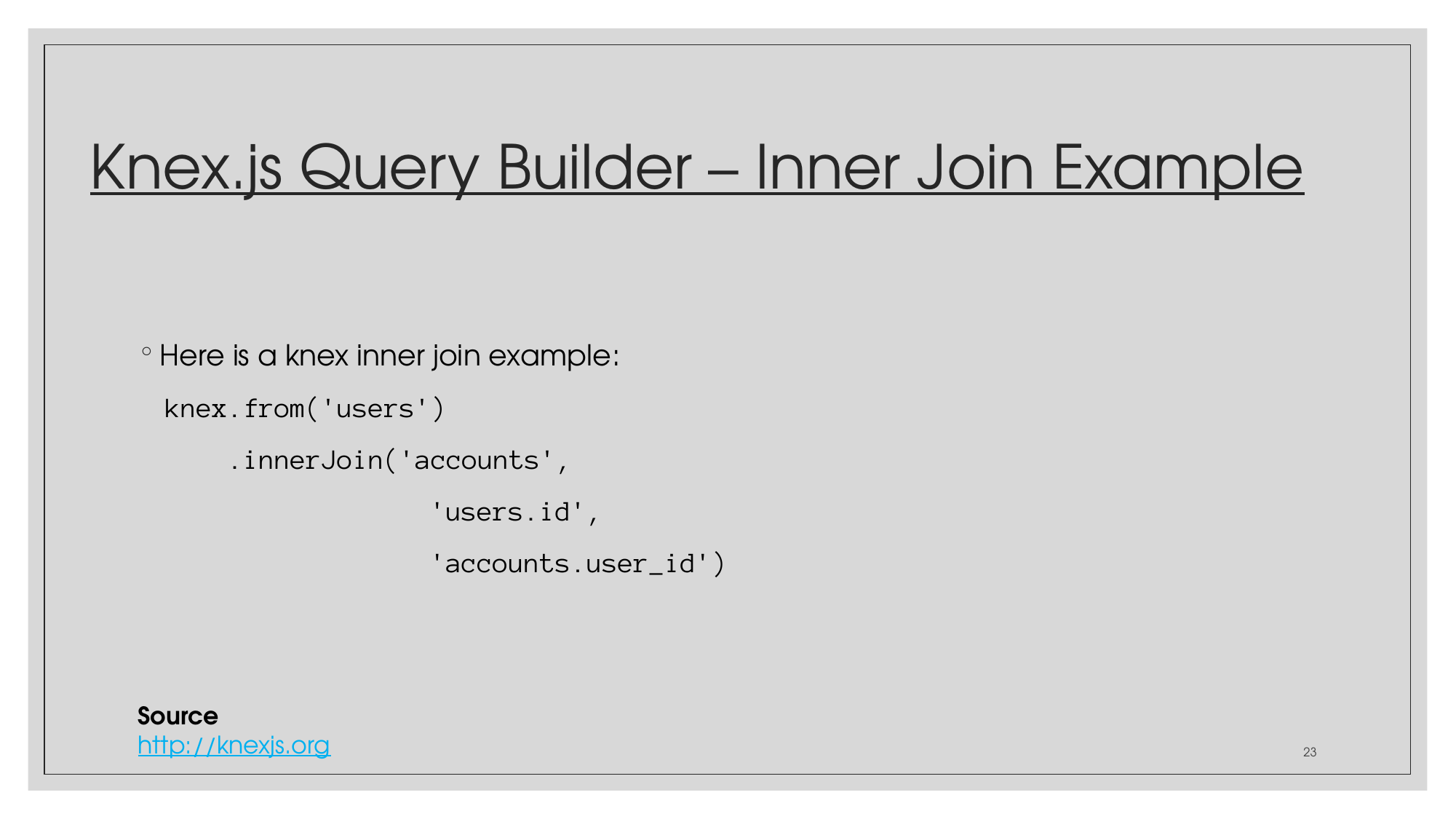

# Knex.js Query Builder – Inner Join Example
Here is a knex inner join example:
knex.from('users')
    .innerJoin('accounts',
		   'users.id',
		   'accounts.user_id')
Source
http://knexjs.org
23